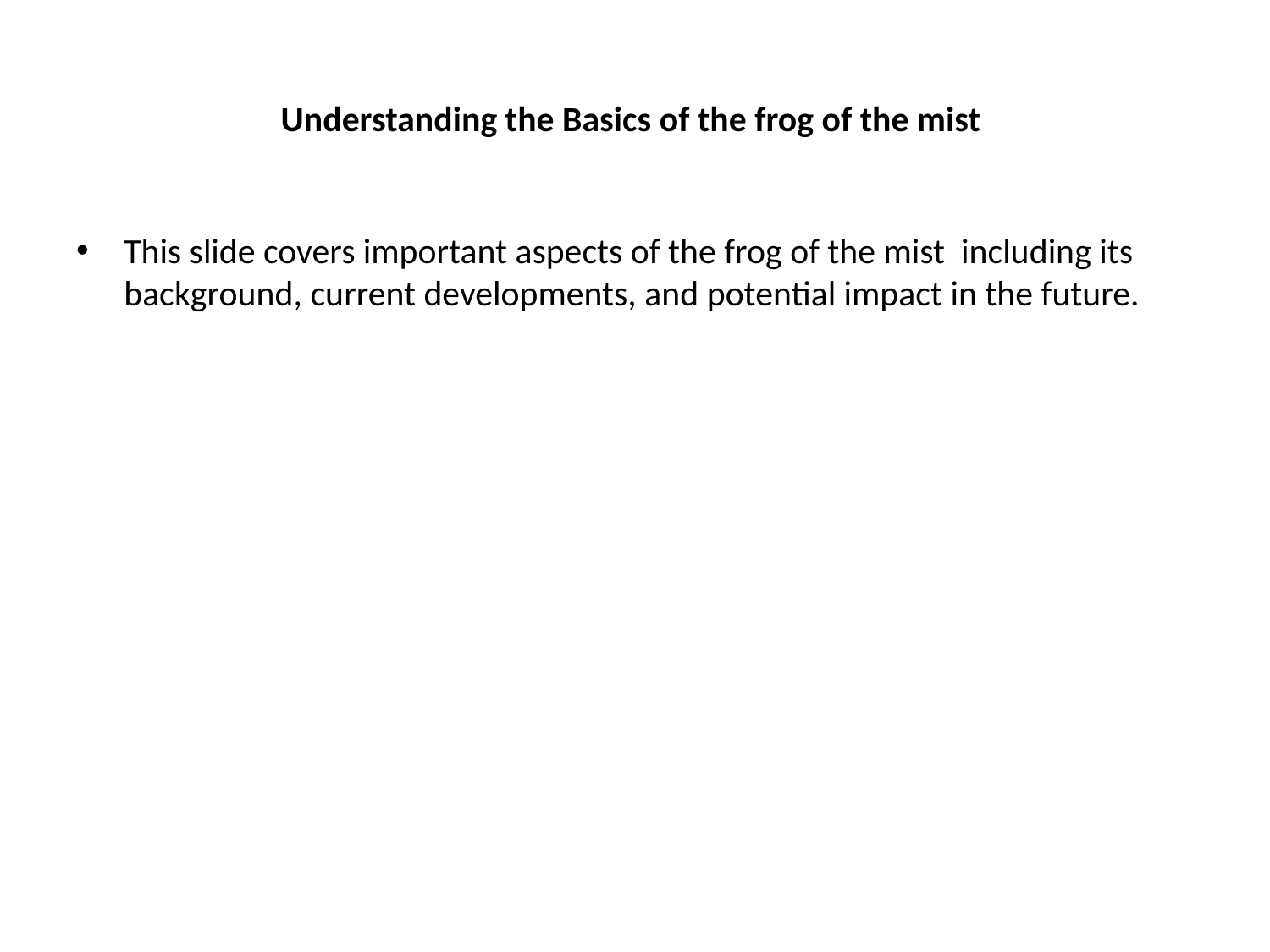

# Understanding the Basics of the frog of the mist
This slide covers important aspects of the frog of the mist  including its background, current developments, and potential impact in the future.